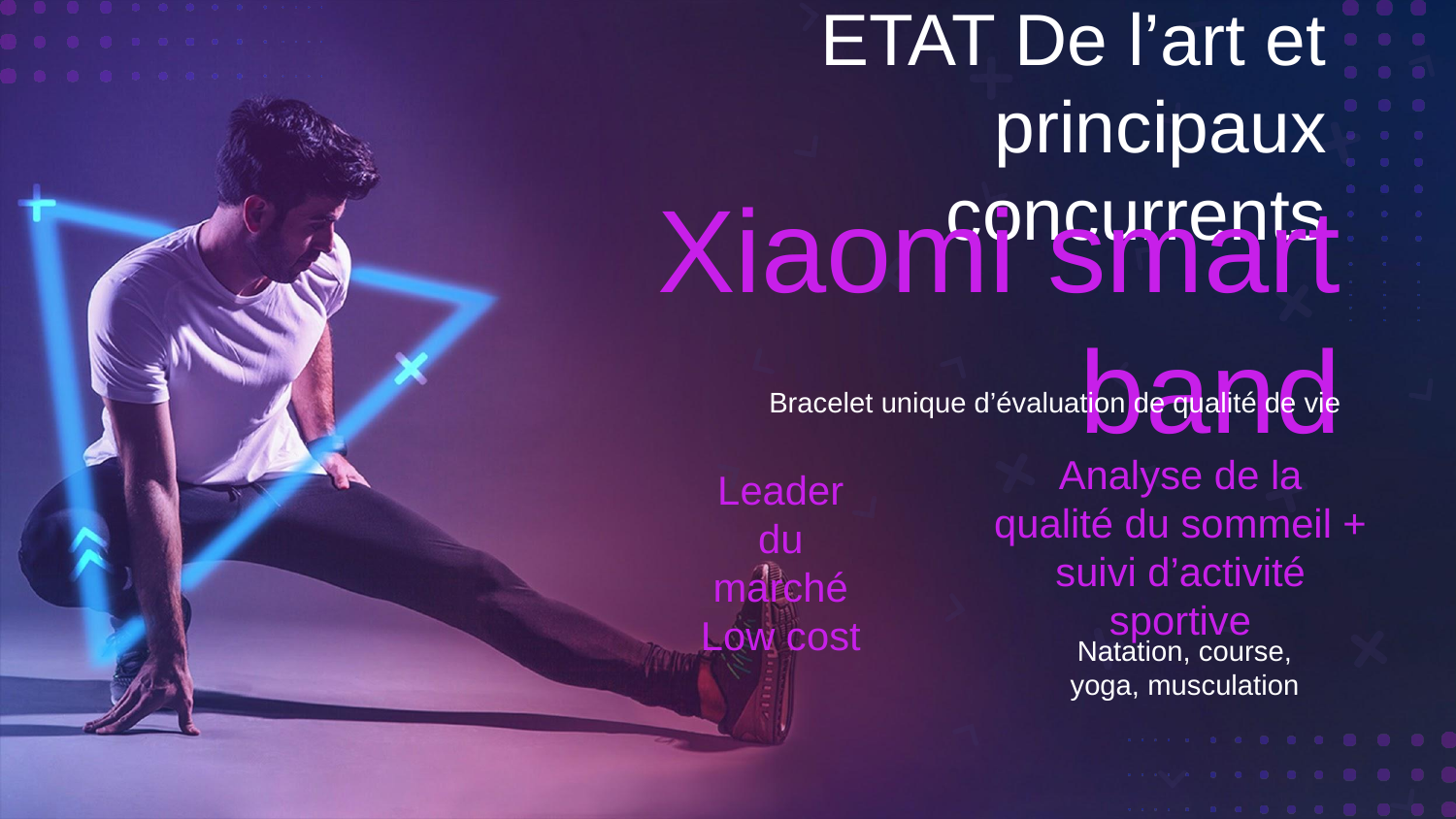

ETAT De l’art et principaux concurrents
Xiaomi smart band
Bracelet unique d’évaluation de qualité de vie
# Analyse de la qualité du sommeil + suivi d’activité sportive
Leader du marché Low cost
Natation, course, yoga, musculation